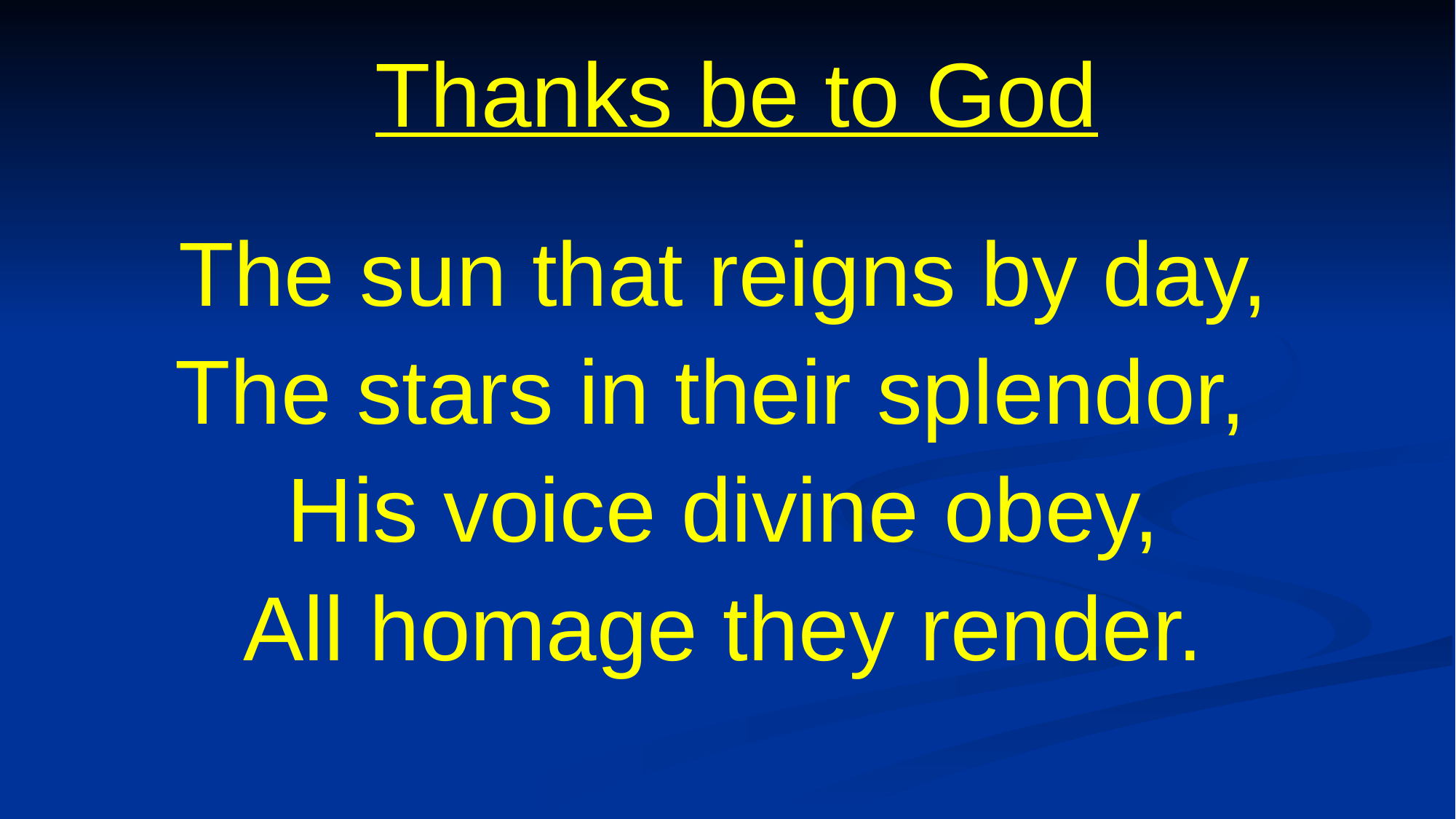

# Thanks be to God
The sun that reigns by day,
The stars in their splendor,
His voice divine obey,
All homage they render.